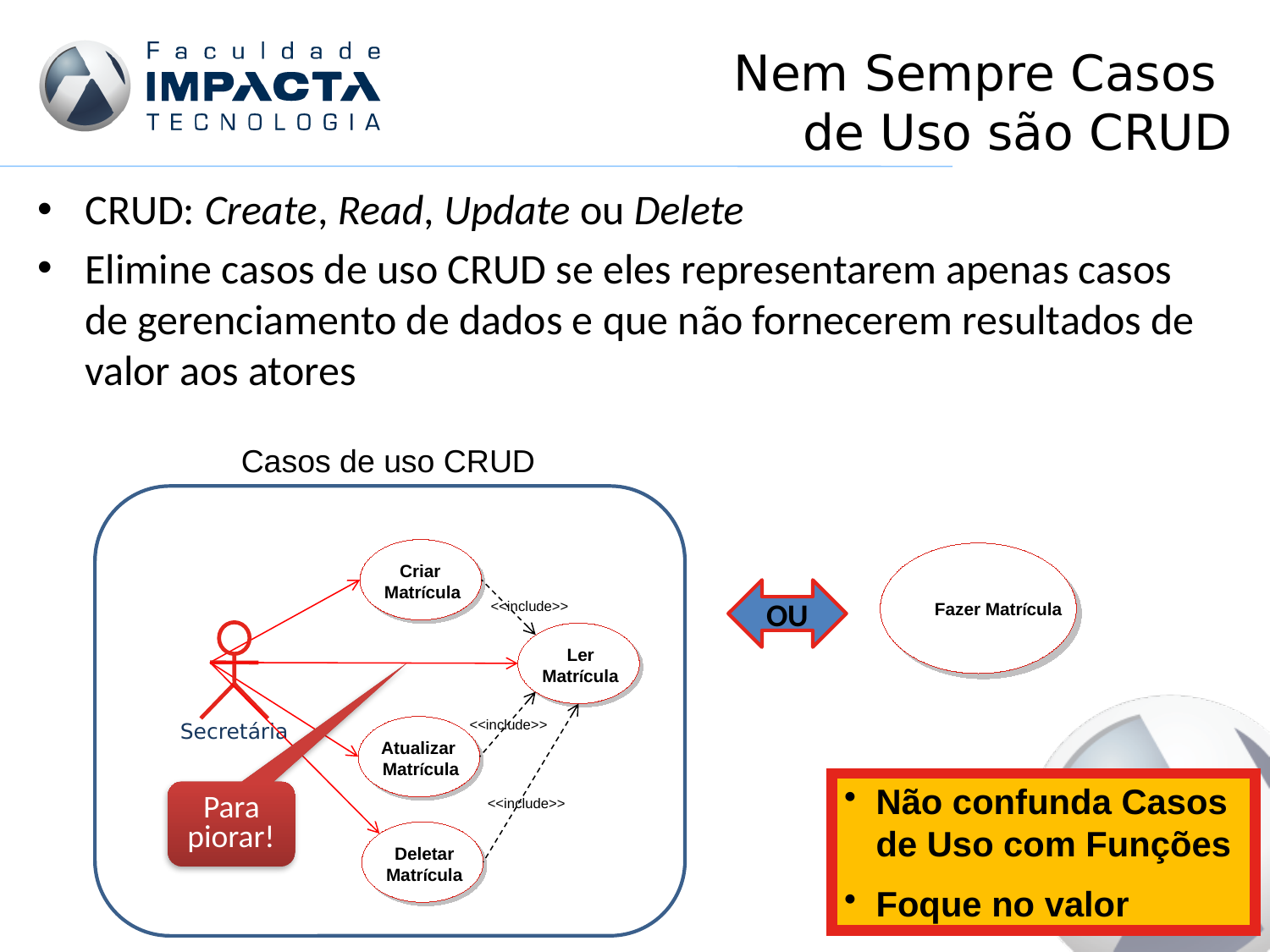

# Nem Sempre Casos de Uso são CRUD
CRUD: Create, Read, Update ou Delete
Elimine casos de uso CRUD se eles representarem apenas casos  de gerenciamento de dados e que não fornecerem resultados de valor aos atores

Casos de uso CRUD

Criar
Matrícula

Fazer Matrícula
OU
<<include>>

Secretária

Ler
Matrícula
Para piorar!
<<include>>

Atualizar
Matrícula
Não confunda Casos de Uso com Funções
Foque no valor
<<include>>

Deletar
Matrícula